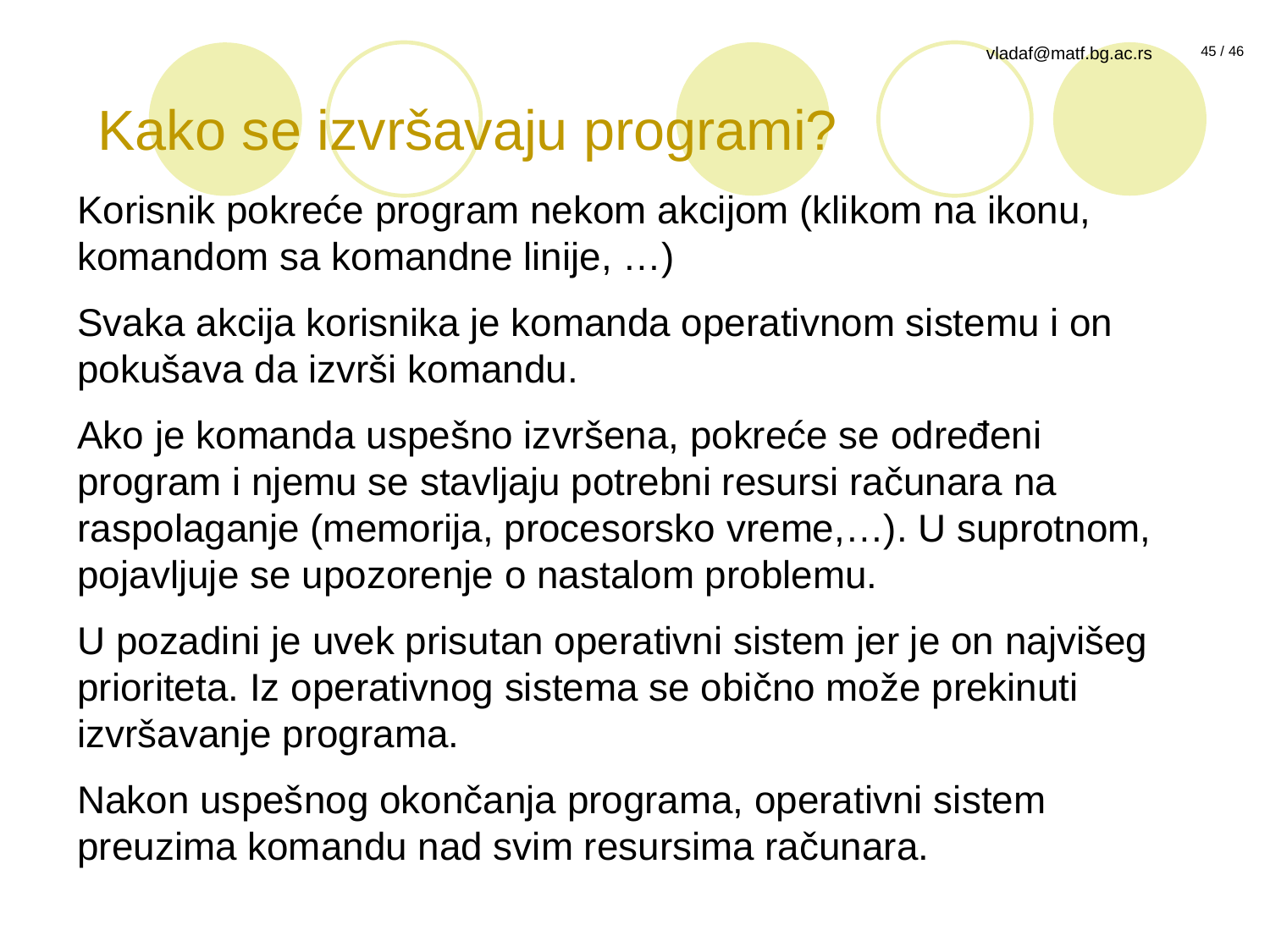

# Kako se izvršavaju programi?
Korisnik pokreće program nekom akcijom (klikom na ikonu, komandom sa komandne linije, …)
Svaka akcija korisnika je komanda operativnom sistemu i on pokušava da izvrši komandu.
Ako je komanda uspešno izvršena, pokreće se određeni program i njemu se stavljaju potrebni resursi računara na raspolaganje (memorija, procesorsko vreme,…). U suprotnom, pojavljuje se upozorenje o nastalom problemu.
U pozadini je uvek prisutan operativni sistem jer je on najvišeg prioriteta. Iz operativnog sistema se obično može prekinuti izvršavanje programa.
Nakon uspešnog okončanja programa, operativni sistem preuzima komandu nad svim resursima računara.